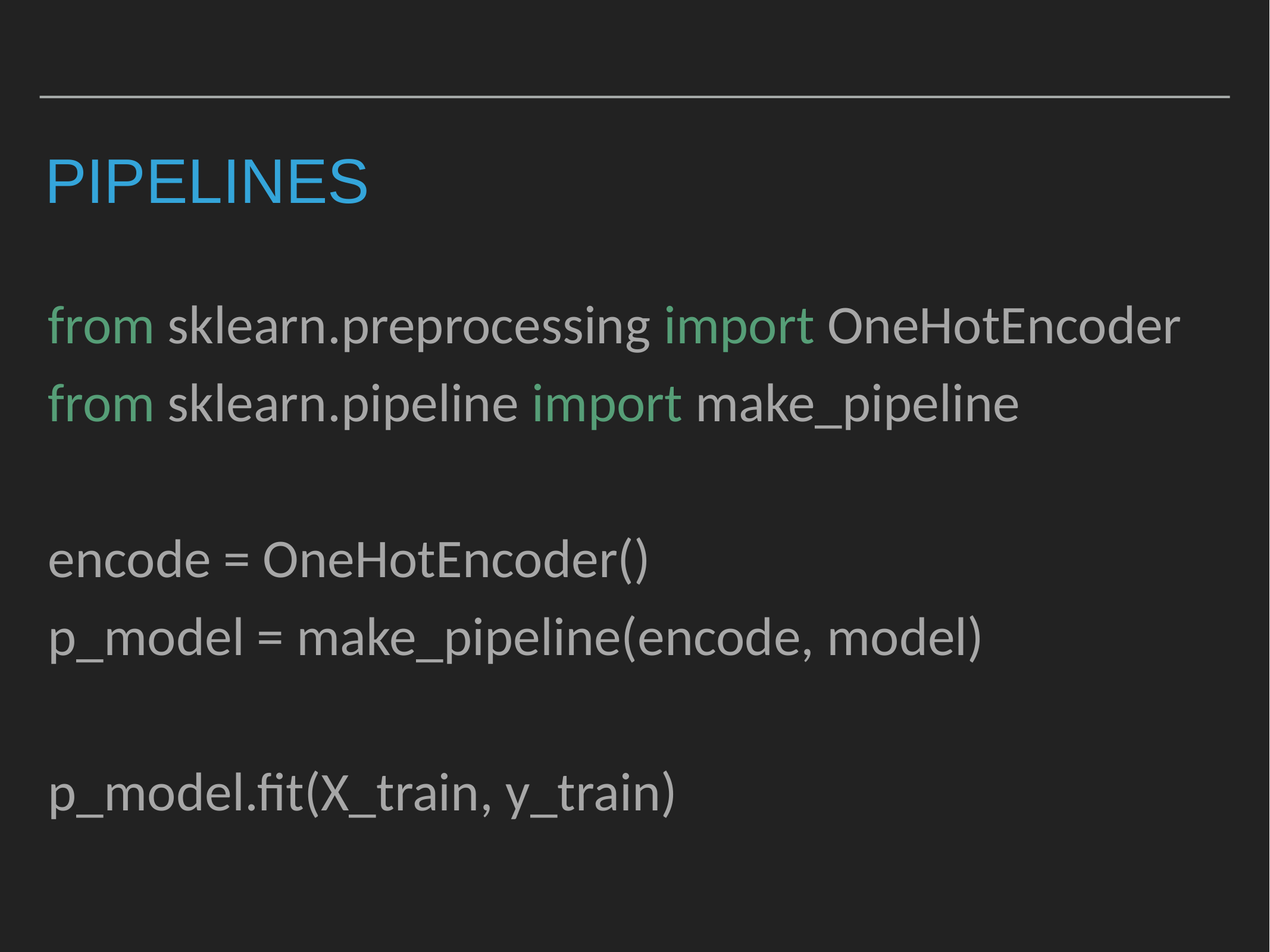

# Pipelines
from sklearn.preprocessing import OneHotEncoder
from sklearn.pipeline import make_pipeline

encode = OneHotEncoder()
p_model = make_pipeline(encode, model)

p_model.fit(X_train, y_train)